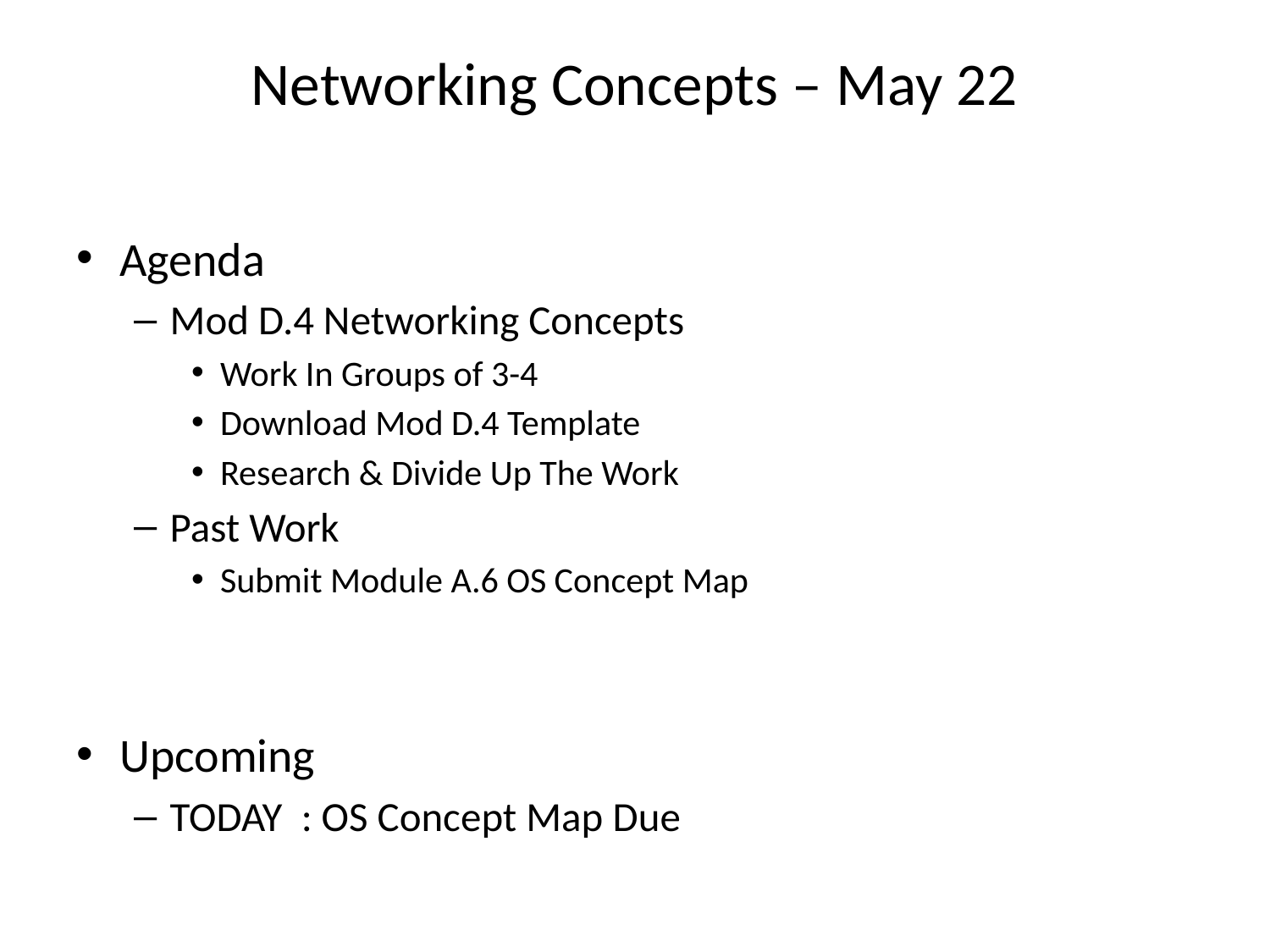

# Networking Concepts – May 22
Agenda
Mod D.4 Networking Concepts
Work In Groups of 3-4
Download Mod D.4 Template
Research & Divide Up The Work
Past Work
Submit Module A.6 OS Concept Map

Upcoming
TODAY  : OS Concept Map Due